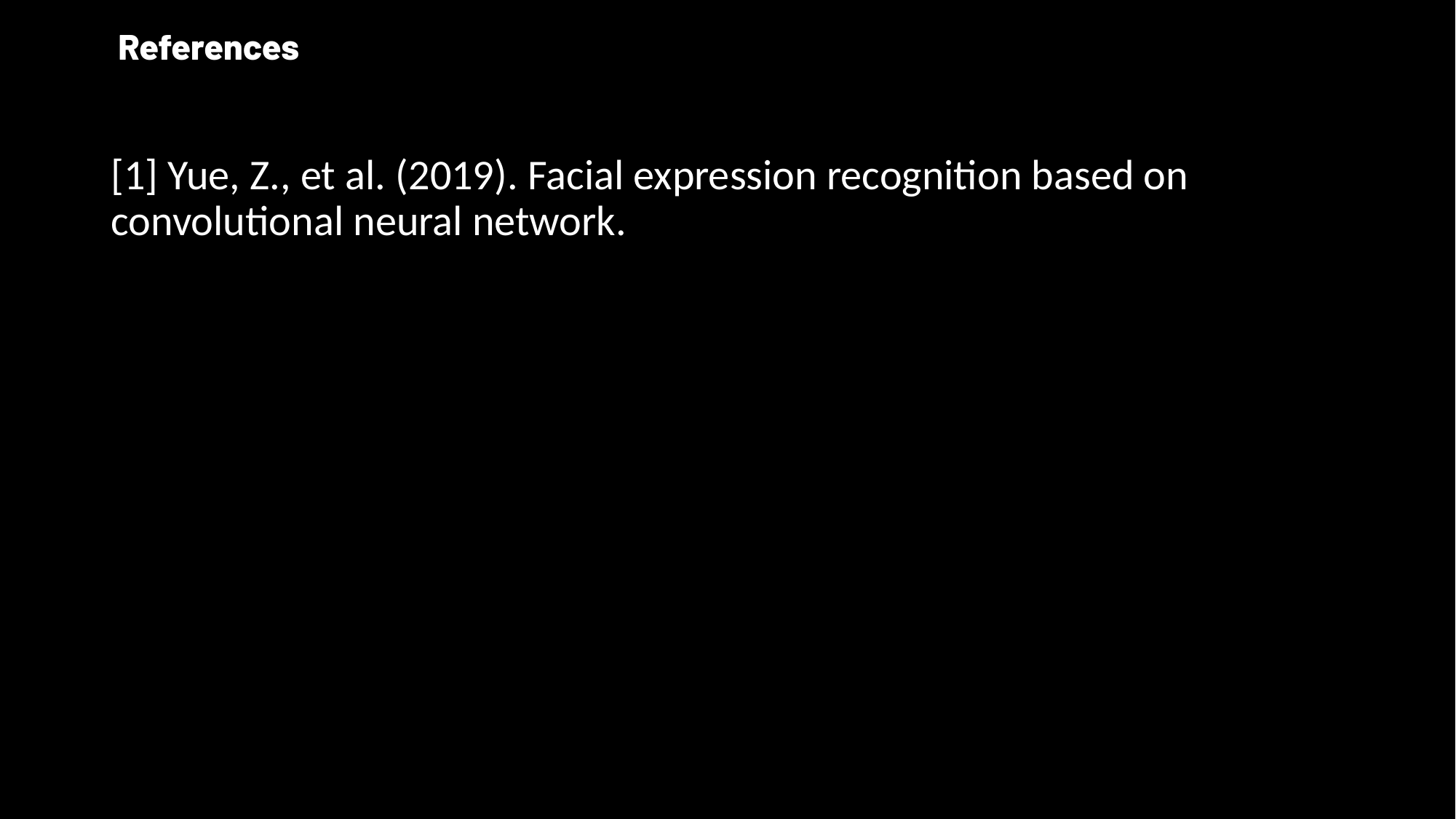

# References
[1] Yue, Z., et al. (2019). Facial expression recognition based on convolutional neural network.